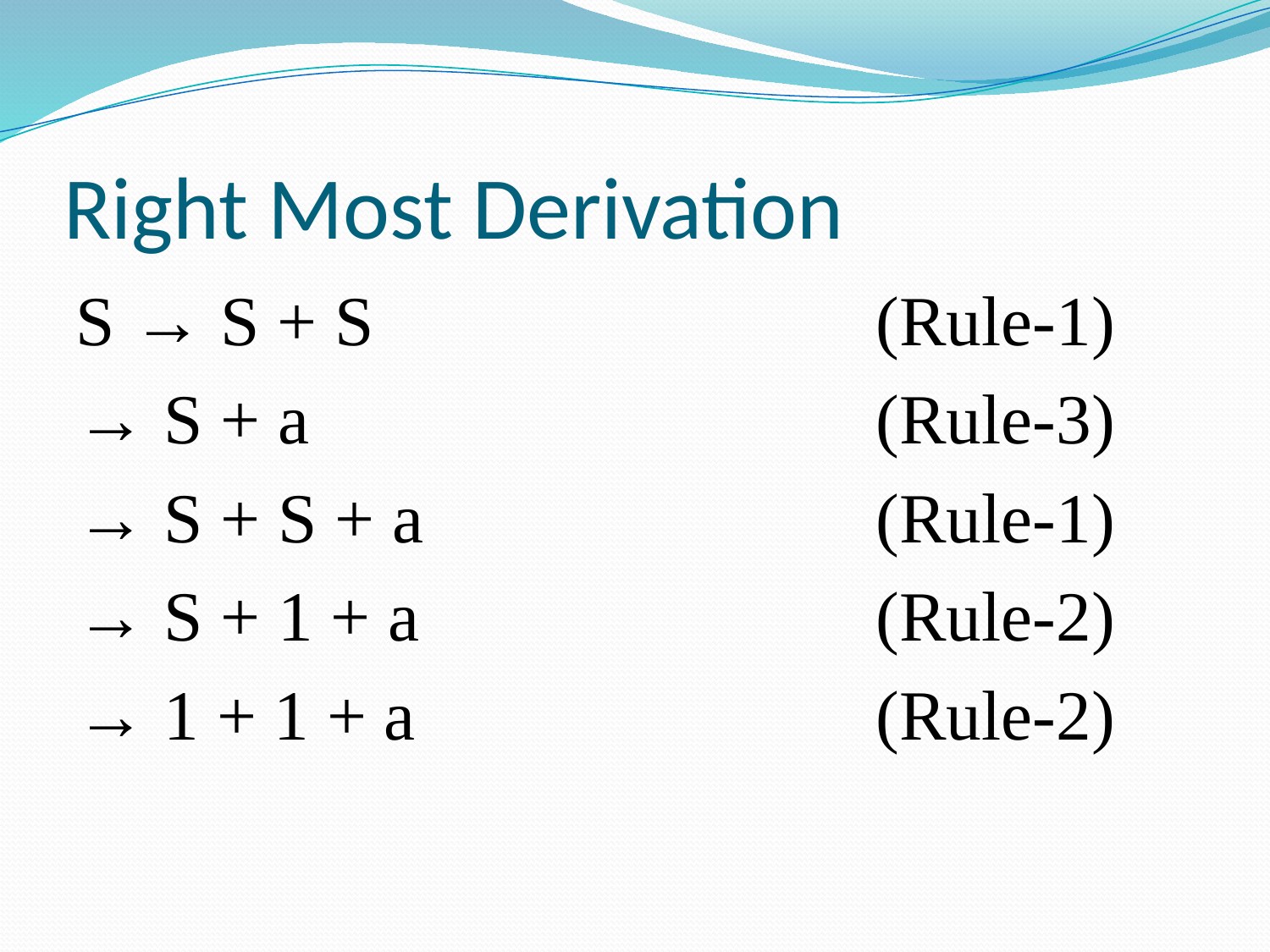

# Right Most Derivation
S → S + S 				(Rule-1)
→ S + a 					(Rule-3)
→ S + S + a 				(Rule-1)
→ S + 1 + a 				(Rule-2)
→ 1 + 1 + a 				(Rule-2)